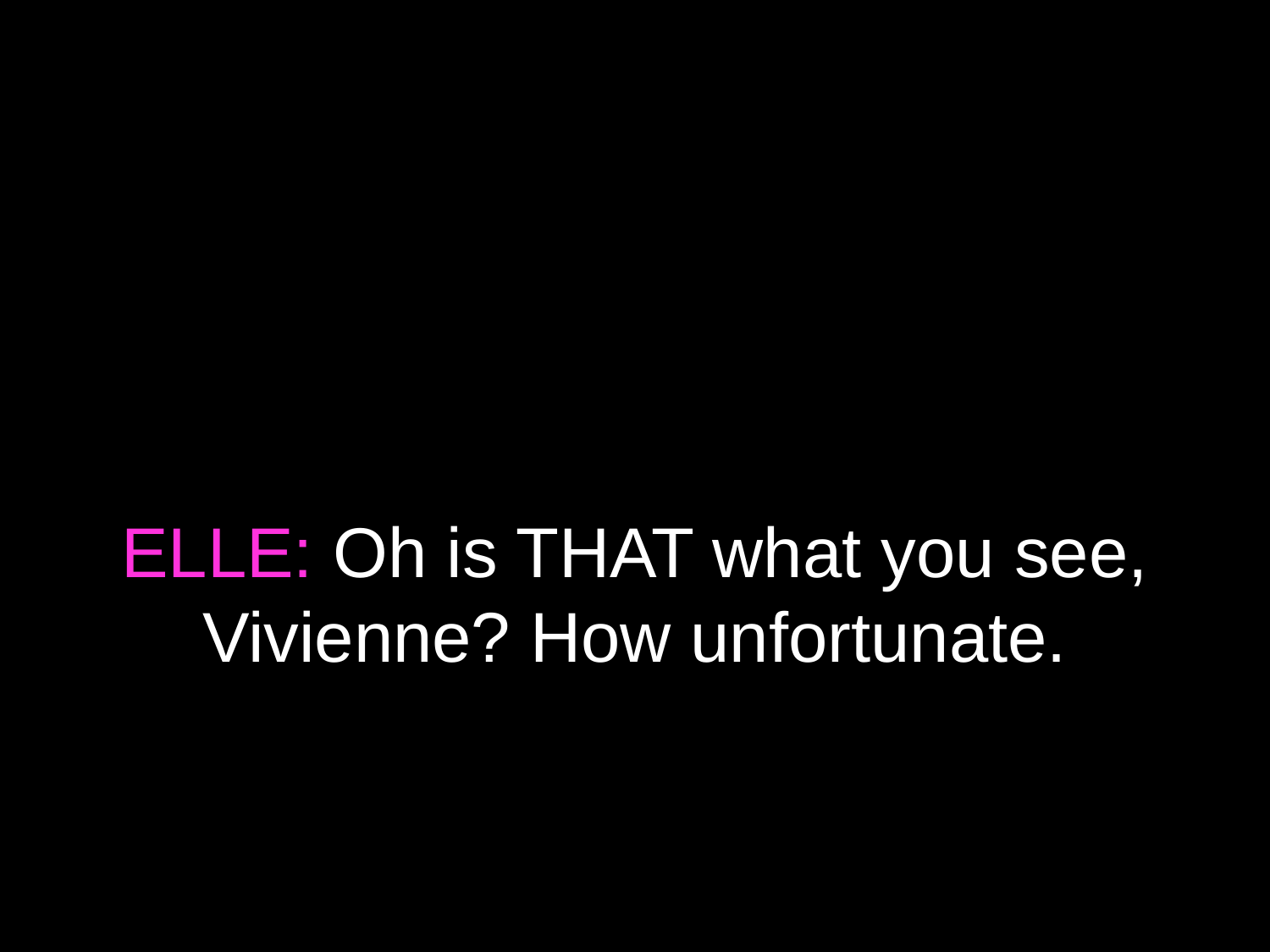

# ELLE: Oh is THAT what you see, Vivienne? How unfortunate.